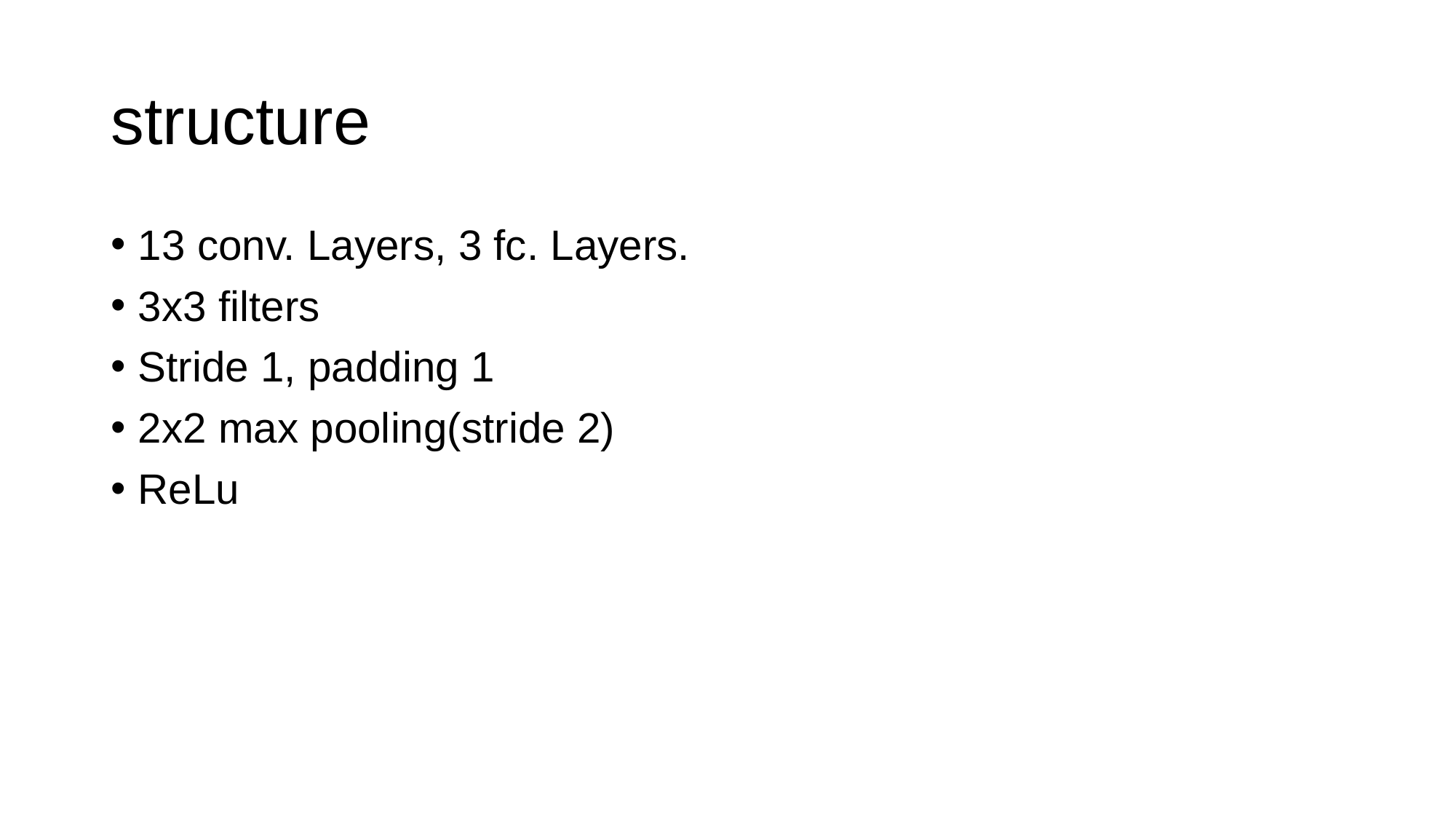

# structure
13 conv. Layers, 3 fc. Layers.
3x3 filters
Stride 1, padding 1
2x2 max pooling(stride 2)
ReLu